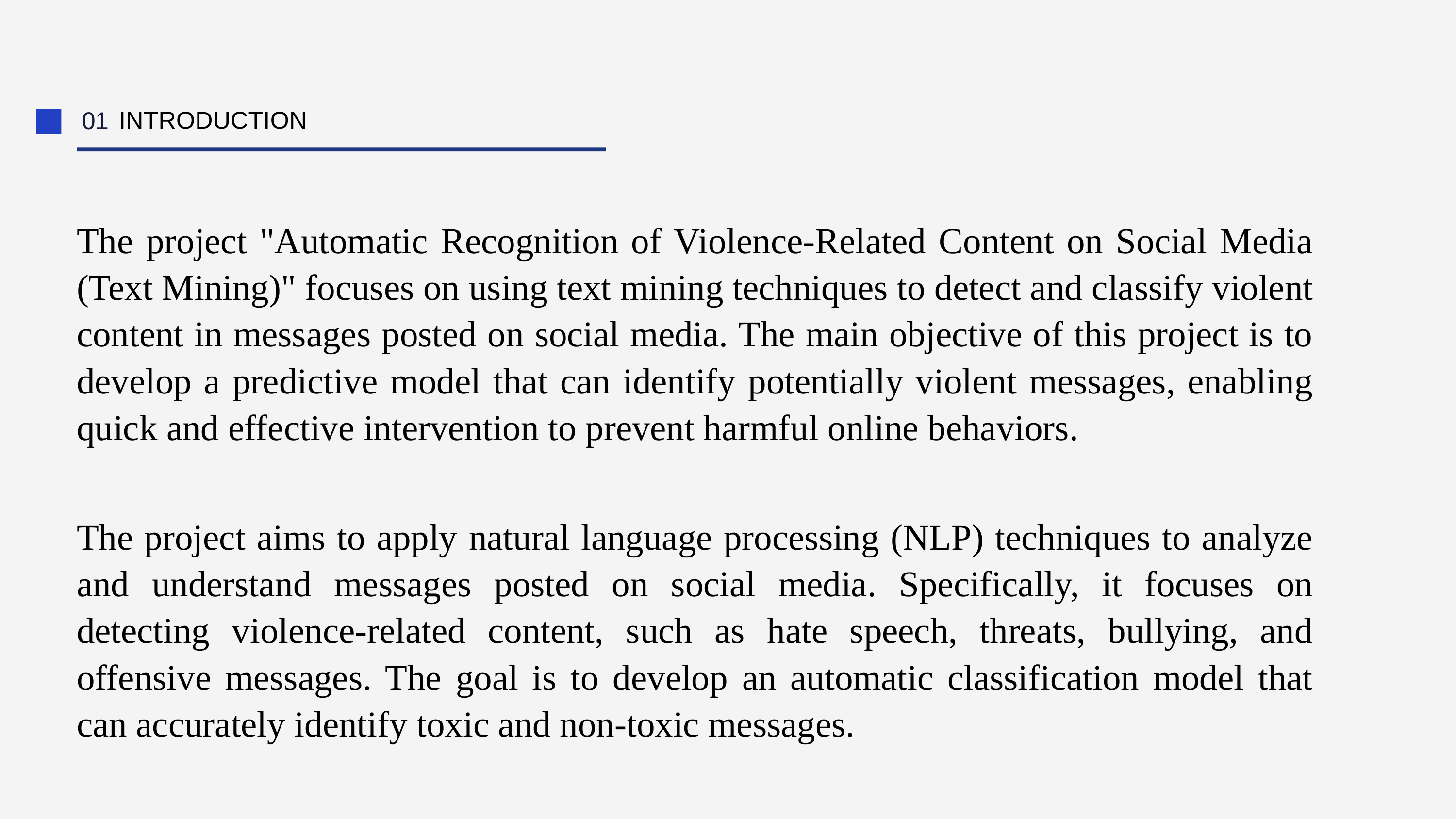

INTRODUCTION
01

The project "Automatic Recognition of Violence-Related Content on Social Media (Text Mining)" focuses on using text mining techniques to detect and classify violent content in messages posted on social media. The main objective of this project is to develop a predictive model that can identify potentially violent messages, enabling quick and effective intervention to prevent harmful online behaviors.

The project aims to apply natural language processing (NLP) techniques to analyze and understand messages posted on social media. Specifically, it focuses on detecting violence-related content, such as hate speech, threats, bullying, and offensive messages. The goal is to develop an automatic classification model that can accurately identify toxic and non-toxic messages.